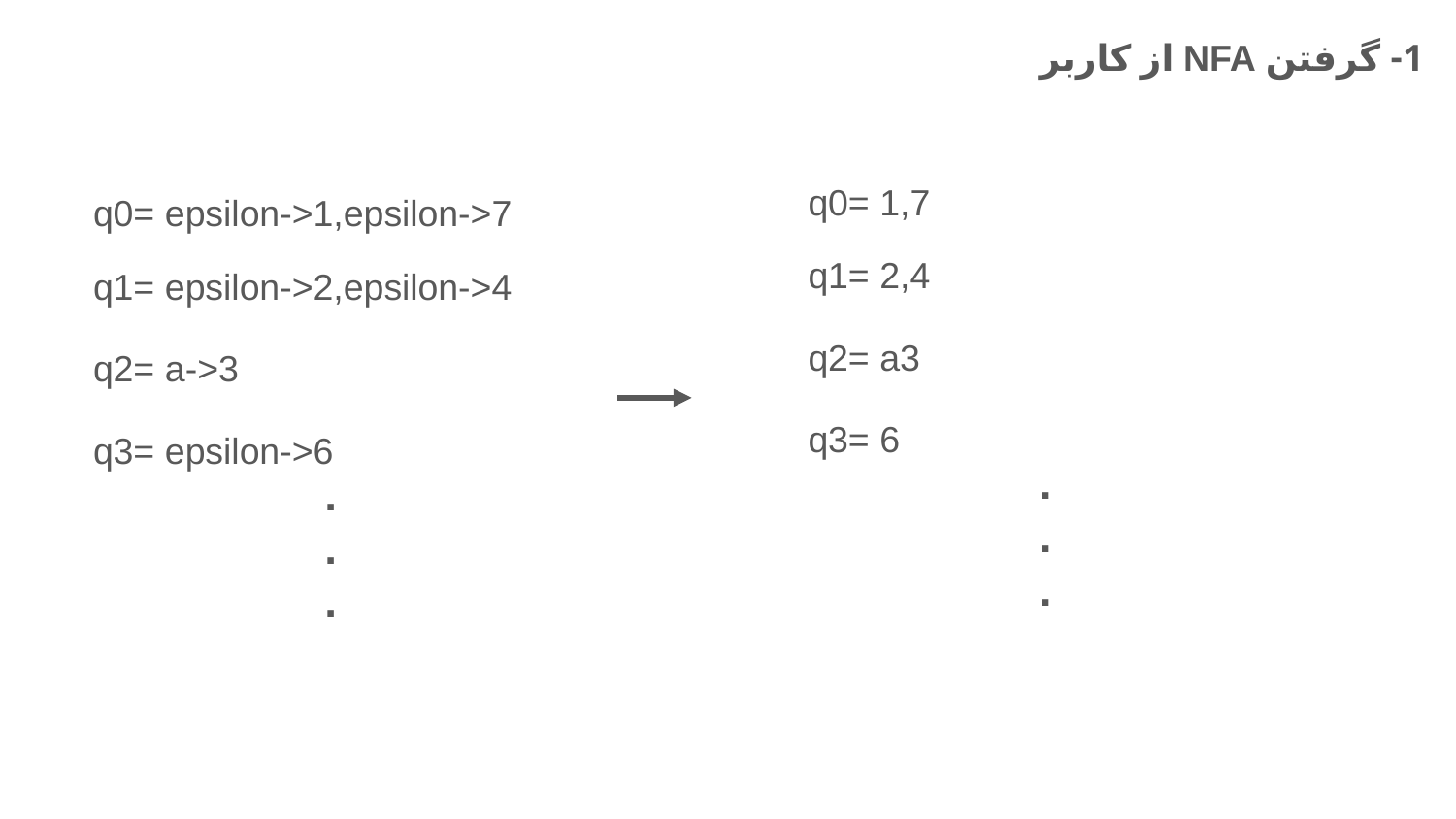

1- گرفتن NFA از کاربر
q0= 1,7
q0= epsilon->1,epsilon->7
q1= 2,4
q1= epsilon->2,epsilon->4
q2= a3
q2= a->3
q3= 6
q3= epsilon->6
.
.
.
.
.
.